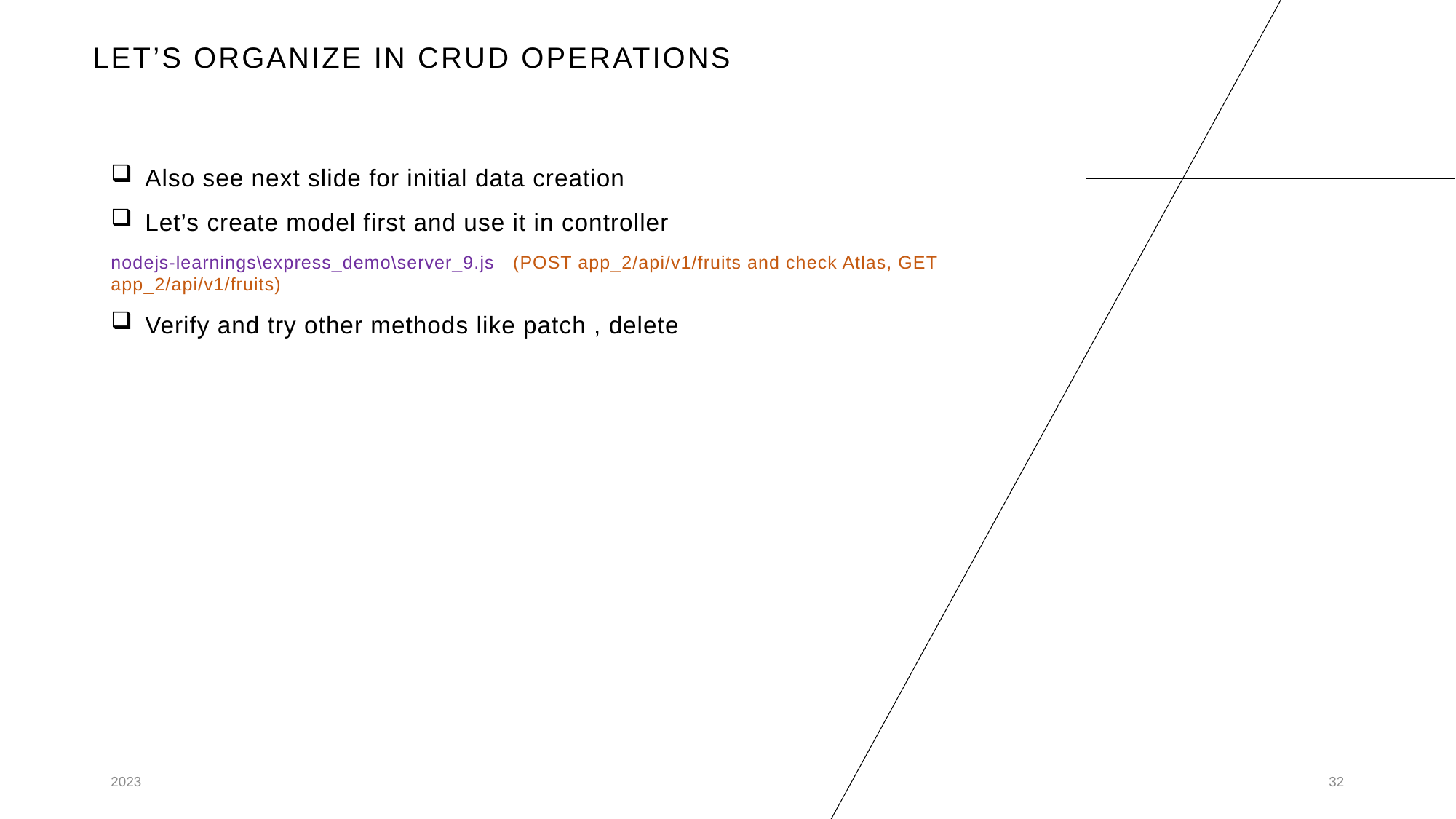

# Let’s organize in CRUD operations

Also see next slide for initial data creation
Let’s create model first and use it in controller
nodejs-learnings\express_demo\server_9.js   (POST app_2/api/v1/fruits and check Atlas, GET app_2/api/v1/fruits)
Verify and try other methods like patch , delete

2023
32